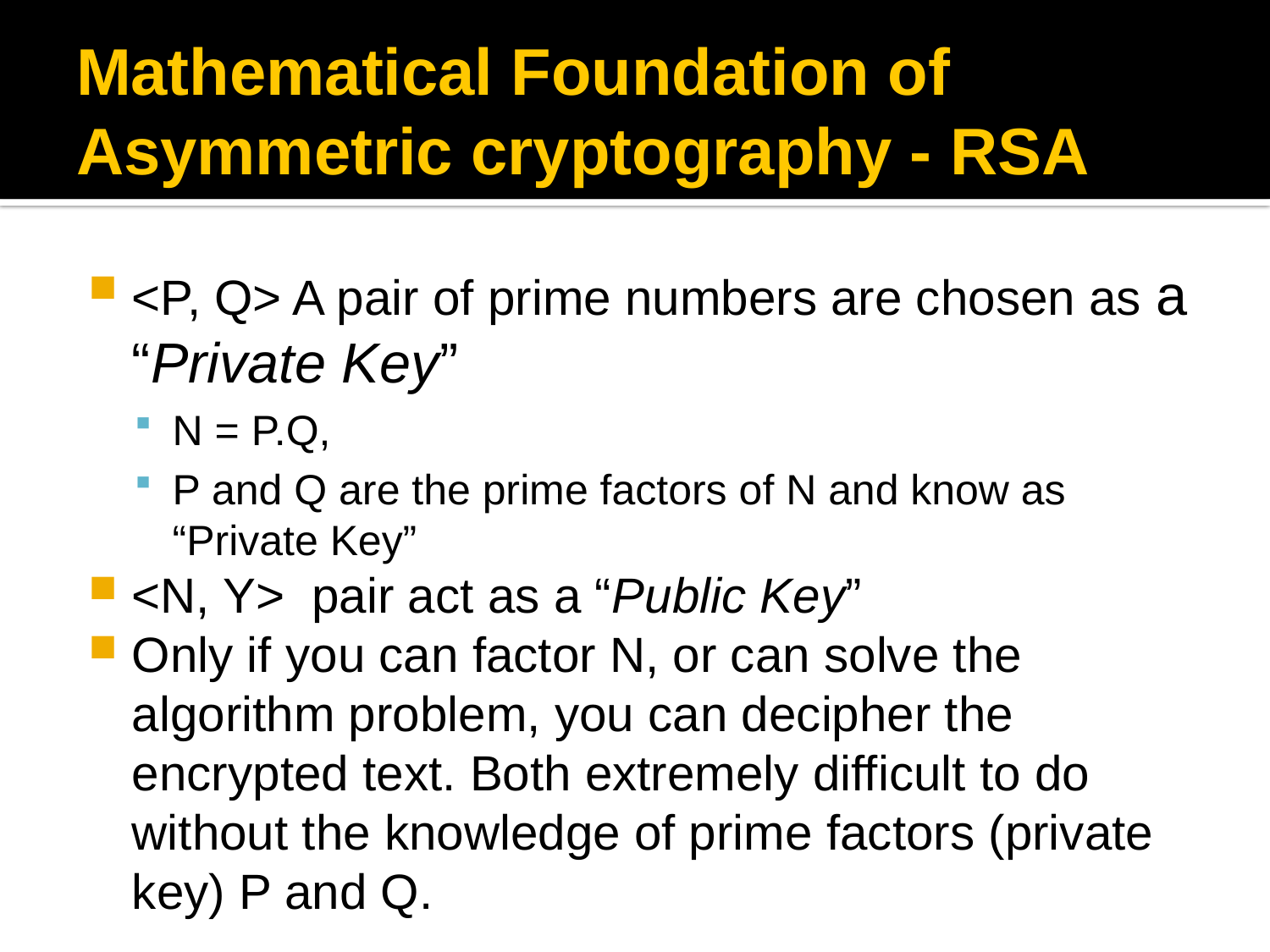

# Mathematical Foundation of Asymmetric cryptography - RSA
<P, Q> A pair of prime numbers are chosen as a “Private Key”
N = P.Q,
P and Q are the prime factors of N and know as “Private Key”
<N, Y>  pair act as a “Public Key”
Only if you can factor N, or can solve the algorithm problem, you can decipher the encrypted text. Both extremely difficult to do without the knowledge of prime factors (private key) P and Q.